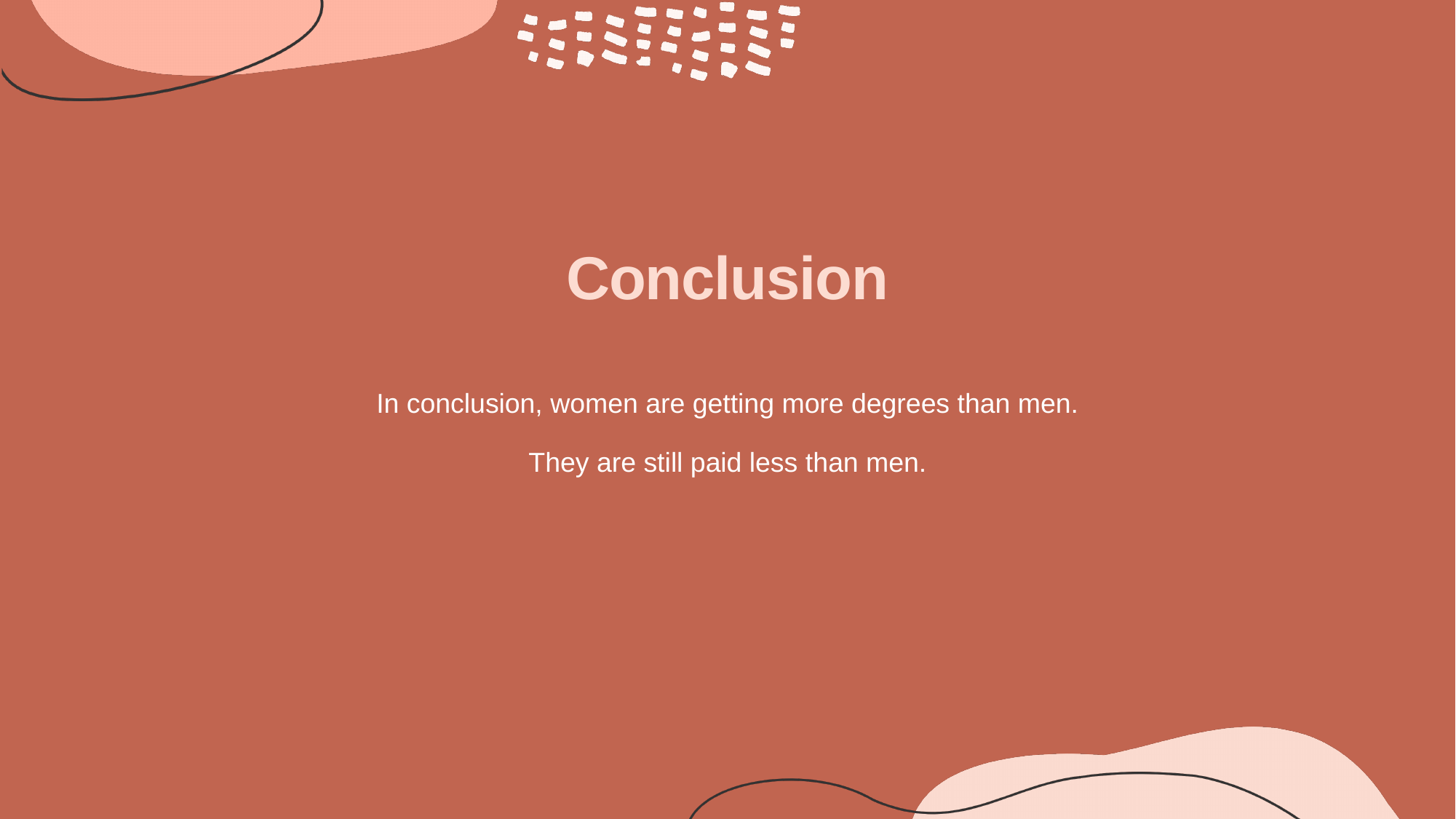

# Conclusion
In conclusion, women are getting more degrees than men.

They are still paid less than men.